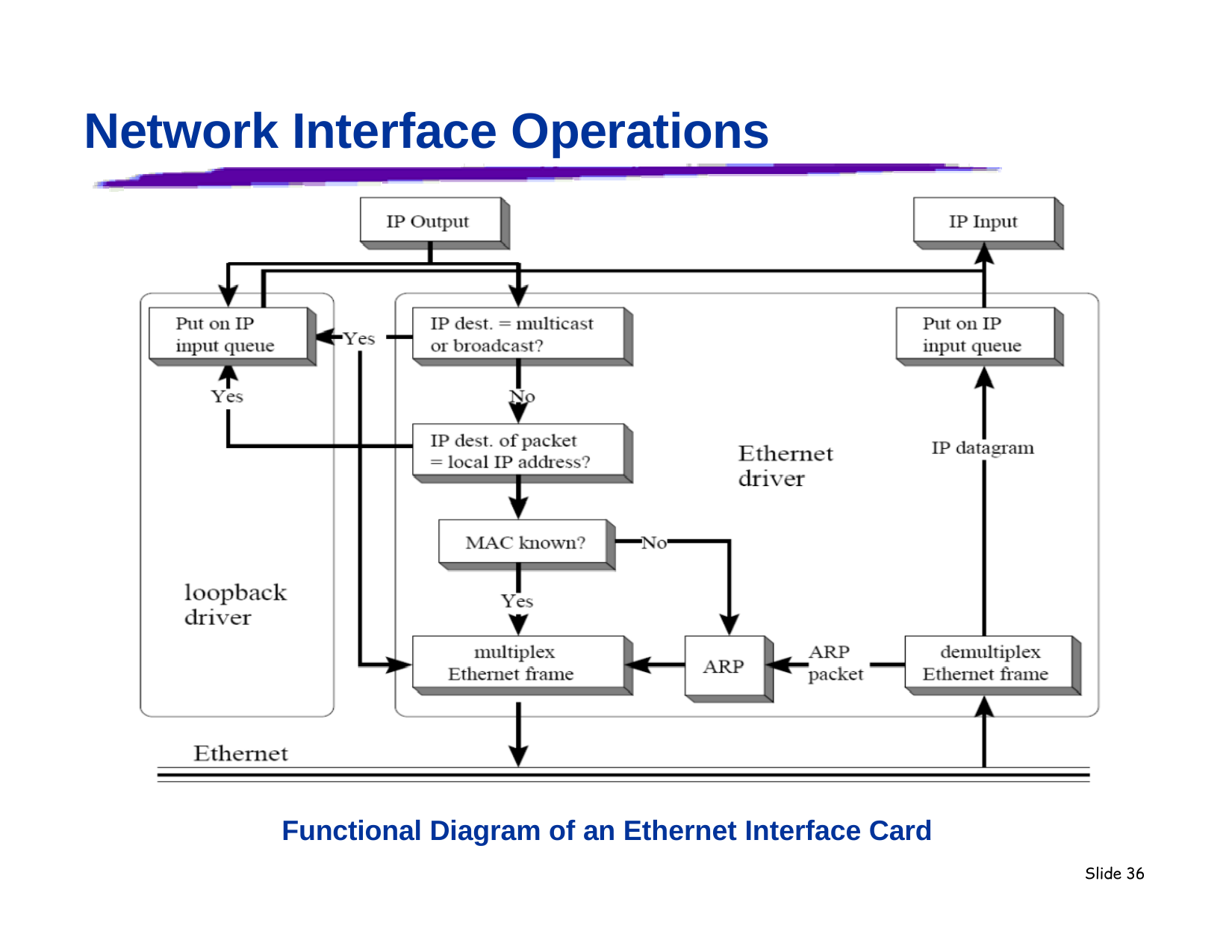

# Network Interface Operations

Functional Diagram of an Ethernet Interface Card
Slide 36